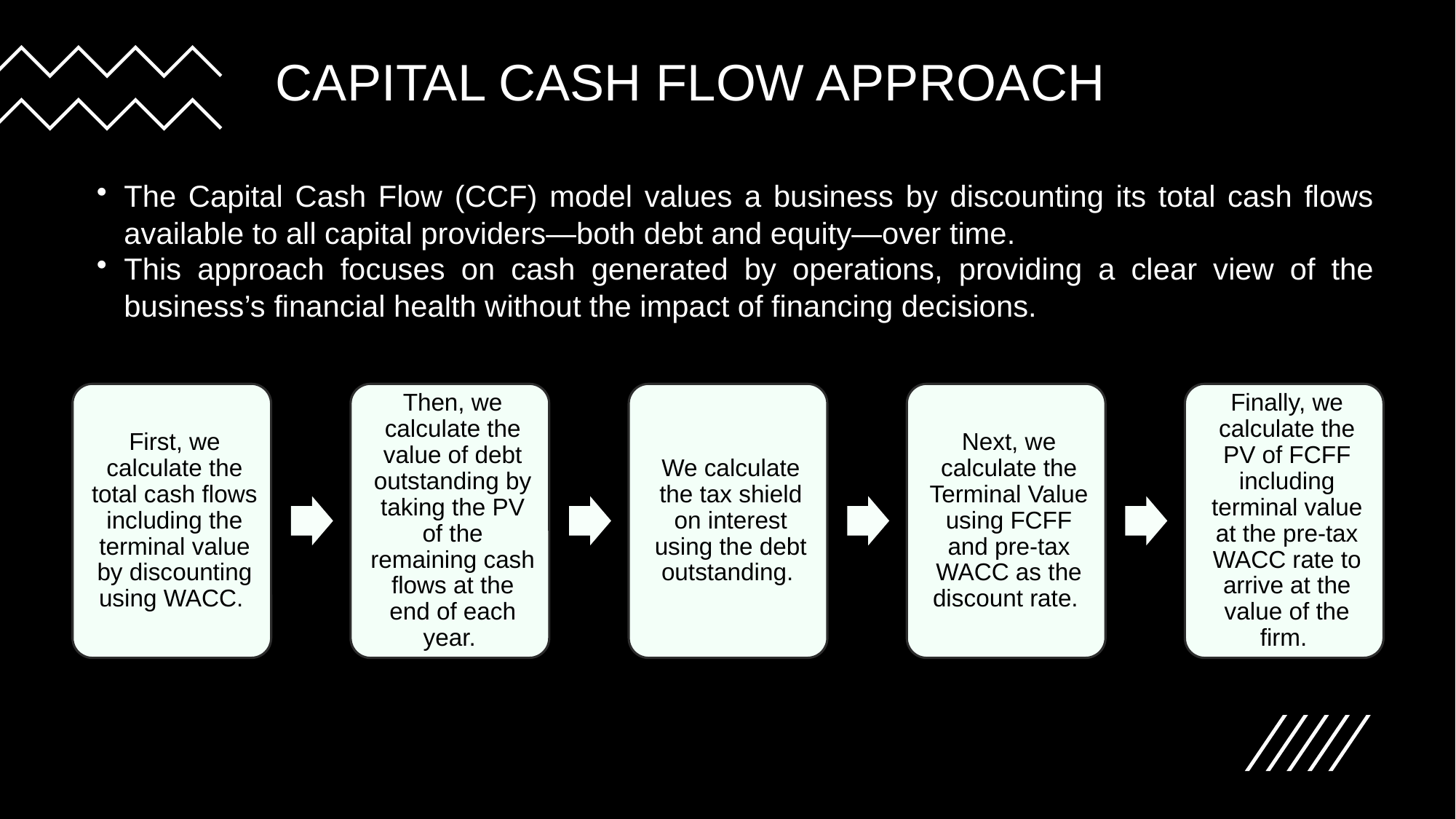

# CAPITAL CASH FLOW APPROACH

The Capital Cash Flow (CCF) model values a business by discounting its total cash flows available to all capital providers—both debt and equity—over time.
This approach focuses on cash generated by operations, providing a clear view of the business’s financial health without the impact of financing decisions.
First, we calculate the total cash flows including the terminal value by discounting using WACC.

Then, we calculate the value of debt outstanding by taking the PV of the remaining cash flows at the end of each year.

We calculate the tax shield on interest using the debt outstanding.

Next, we calculate the Terminal Value using FCFF and pre-tax WACC as the discount rate.

Finally, we calculate the PV of FCFF including terminal value at the pre-tax WACC rate to arrive at the value of the firm.